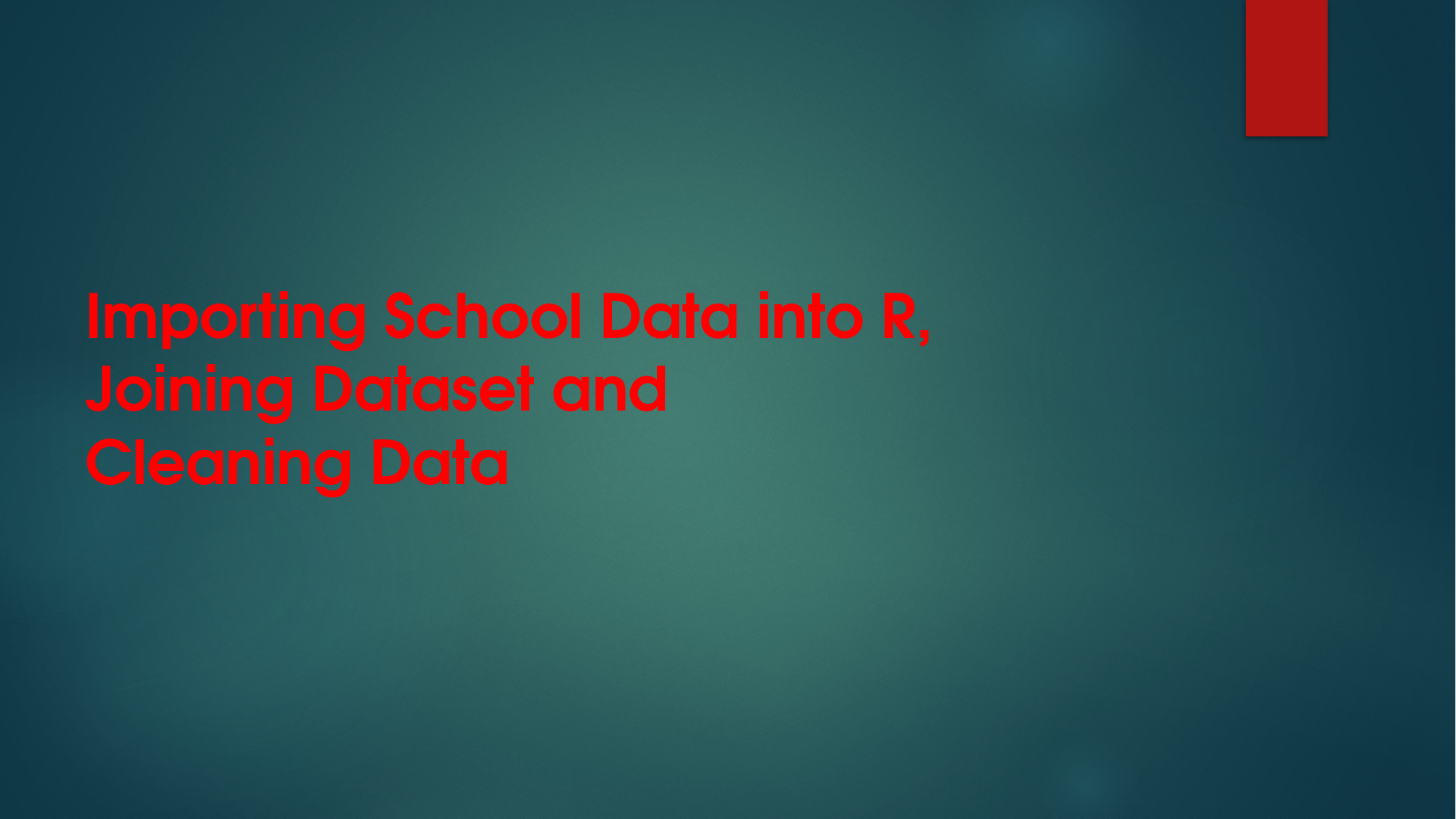

# Importing School Data into R, Joining Dataset and Cleaning Data